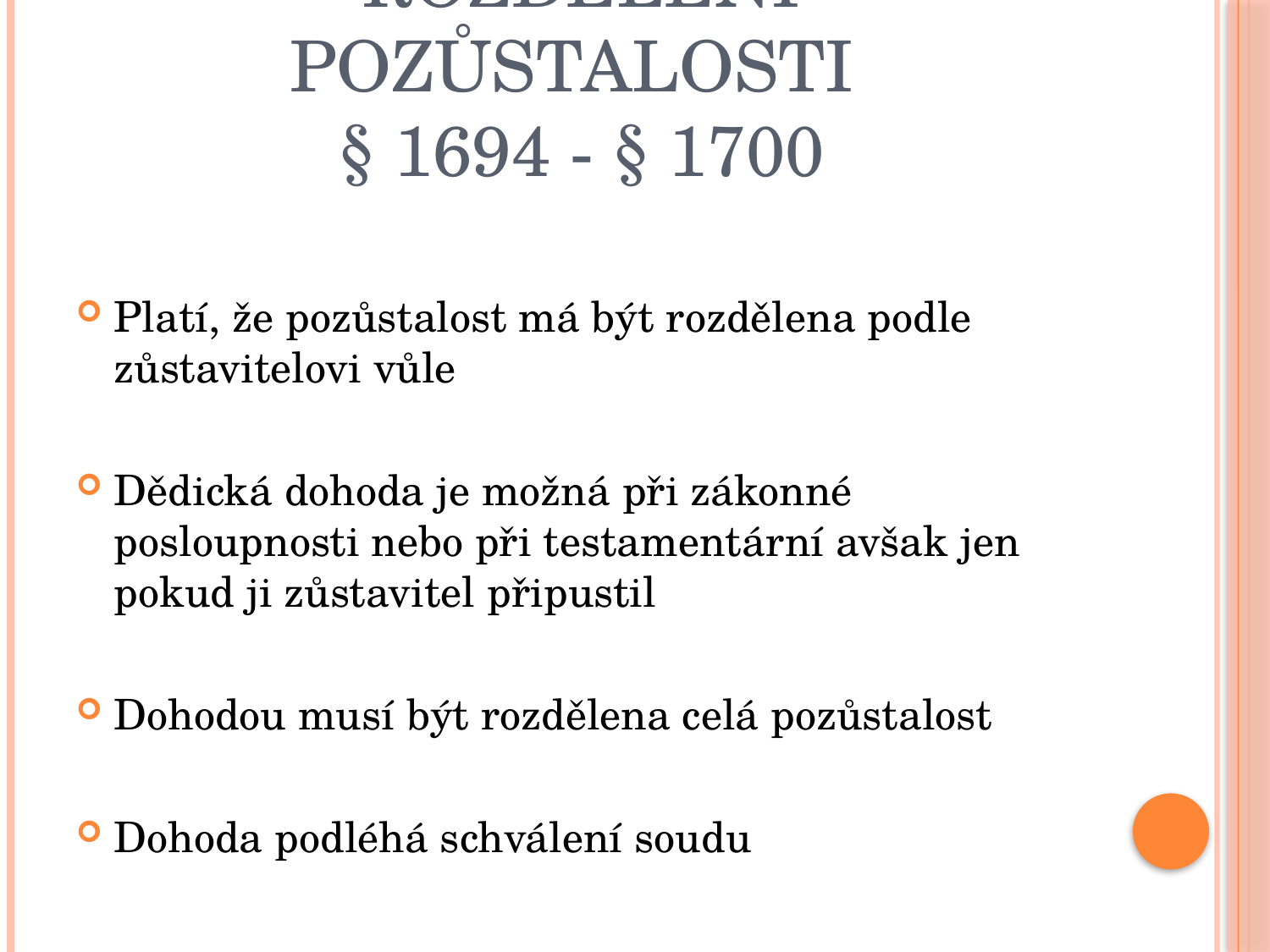

# Rozdělení pozůstalosti § 1694 - § 1700

Platí, že pozůstalost má být rozdělena podle zůstavitelovi vůle

Dědická dohoda je možná při zákonné posloupnosti nebo při testamentární avšak jen pokud ji zůstavitel připustil

Dohodou musí být rozdělena celá pozůstalost

Dohoda podléhá schválení soudu